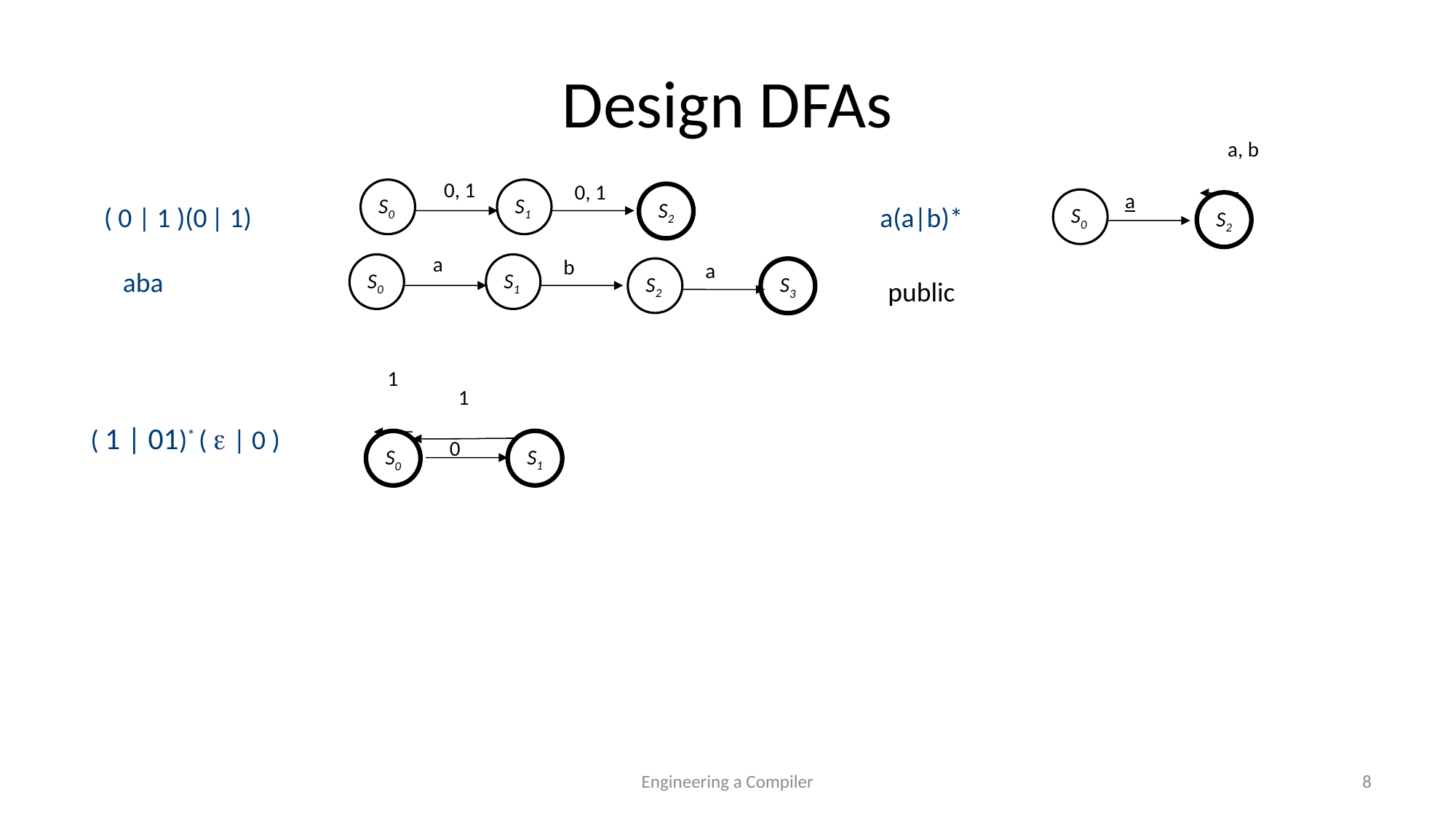

# Design DFAs
a, b
a
S0
S2

0, 1
0, 1
S0
S1
S2

( 0 | 1 )(0 | 1)
 a(a|b)*
a
b
a
S0
S1
S2
S3

 aba
public
1
1
0
S1
S0

( 1 | 01)* ( ε | 0 )
Engineering a Compiler
8